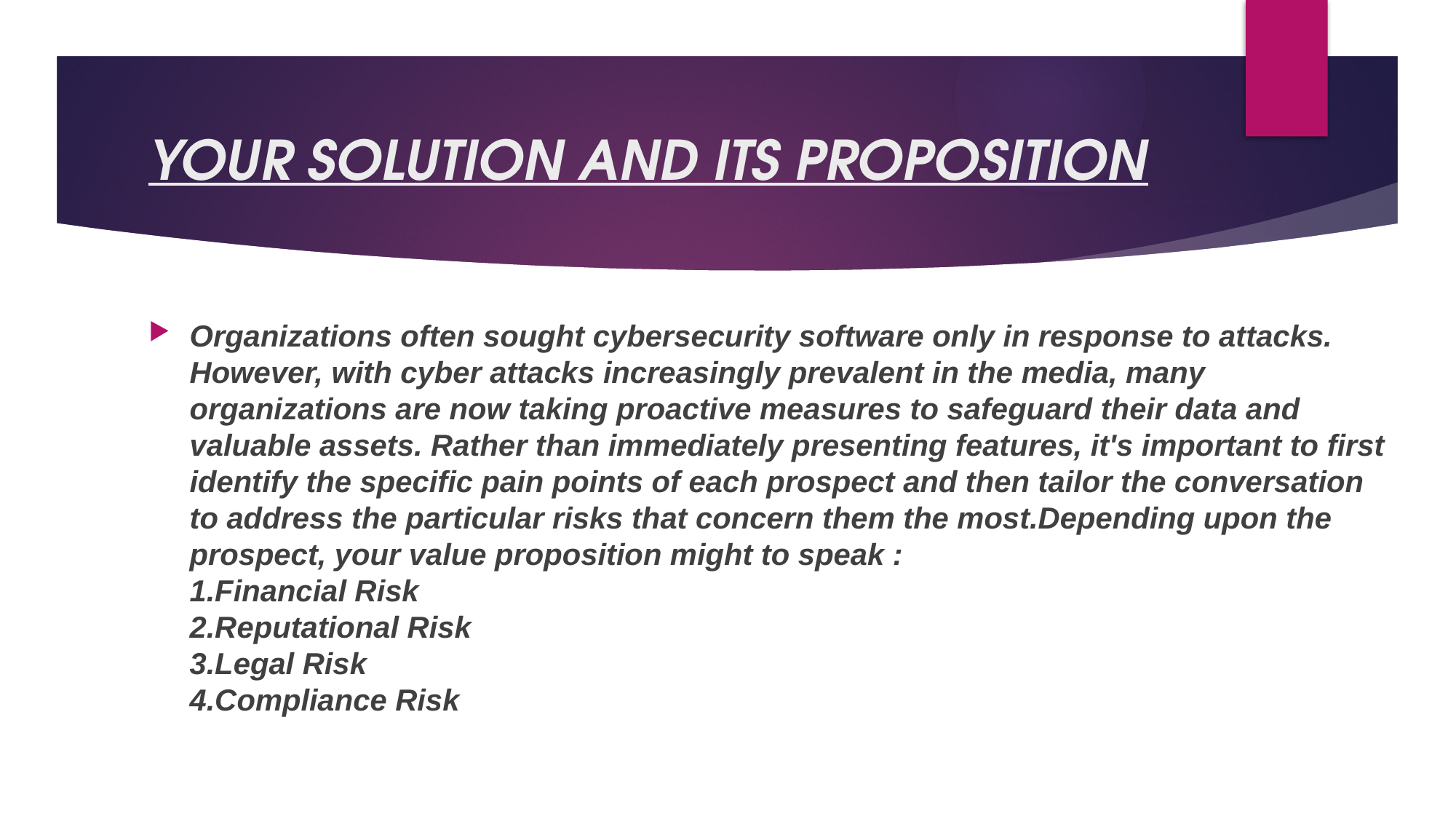

# YOUR SOLUTION AND ITS PROPOSITION
Organizations often sought cybersecurity software only in response to attacks. However, with cyber attacks increasingly prevalent in the media, many organizations are now taking proactive measures to safeguard their data and valuable assets. Rather than immediately presenting features, it's important to first identify the specific pain points of each prospect and then tailor the conversation to address the particular risks that concern them the most.Depending upon the prospect, your value proposition might to speak :
1.Financial Risk
2.Reputational Risk
3.Legal Risk
4.Compliance Risk